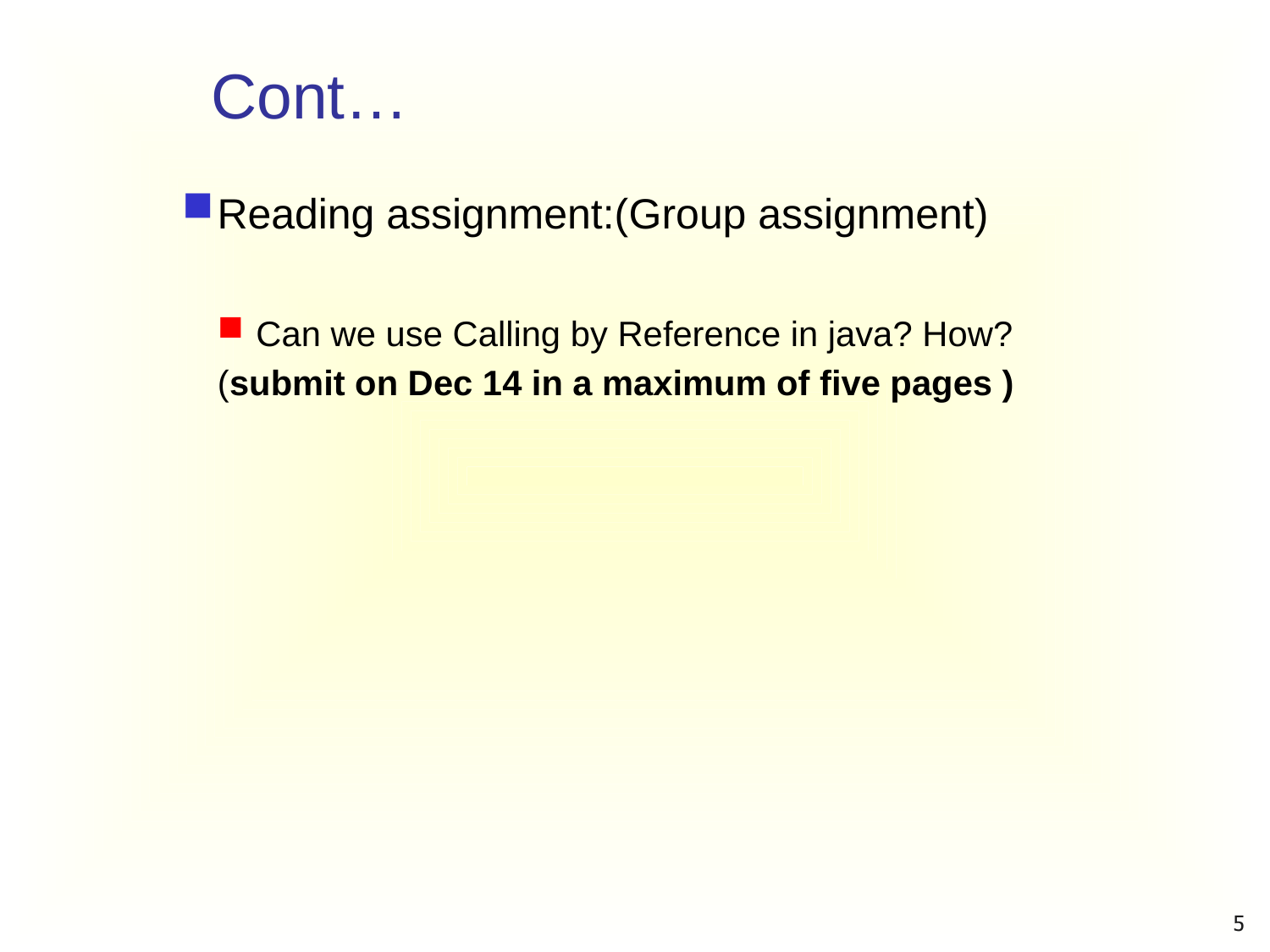

# Cont…
Reading assignment:(Group assignment)

Can we use Calling by Reference in java? How?
(submit on Dec 14 in a maximum of five pages )
5